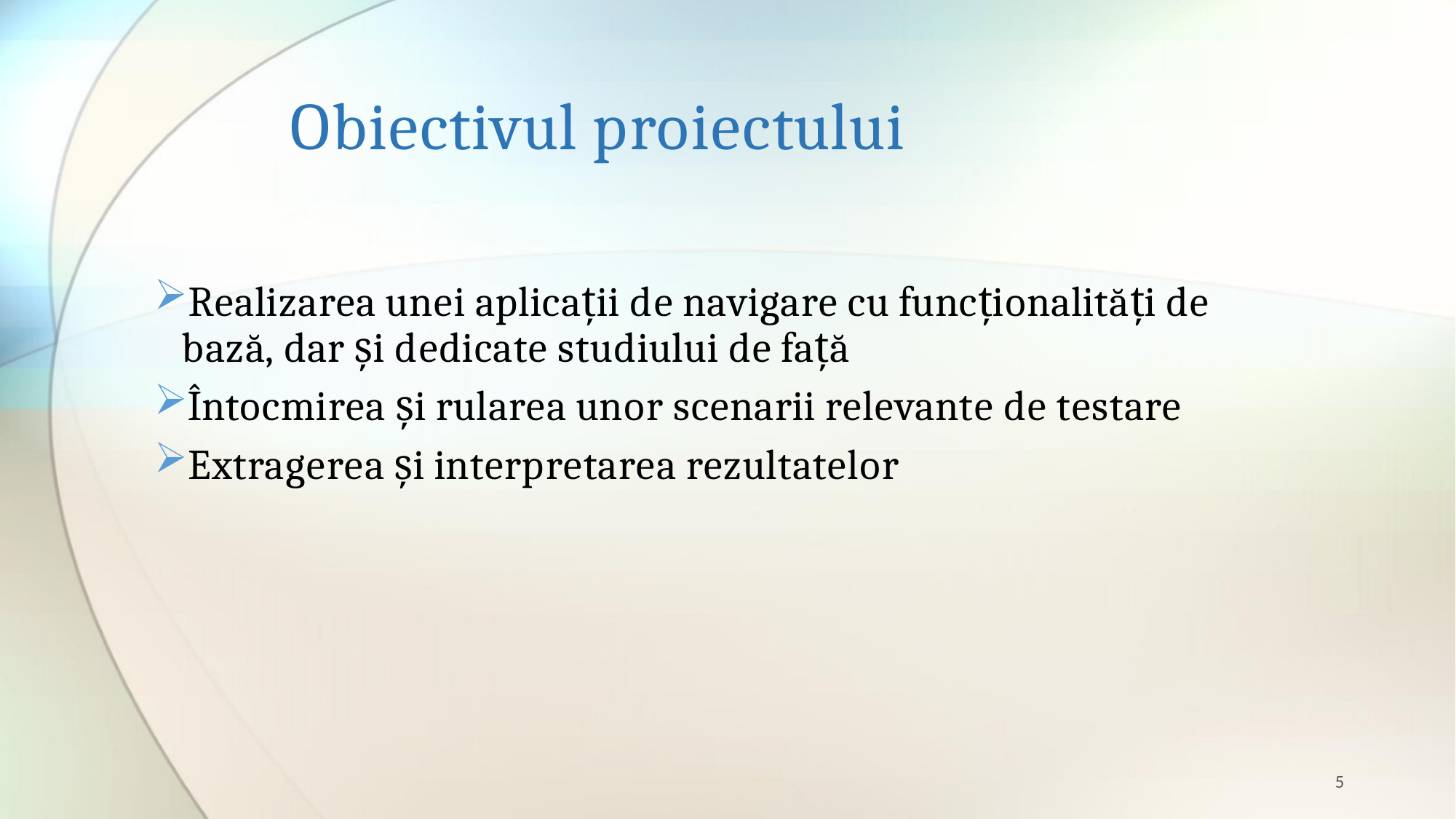

# Obiectivul proiectului
Realizarea unei aplicații de navigare cu funcționalități de bază, dar și dedicate studiului de față
Întocmirea și rularea unor scenarii relevante de testare
Extragerea și interpretarea rezultatelor
5